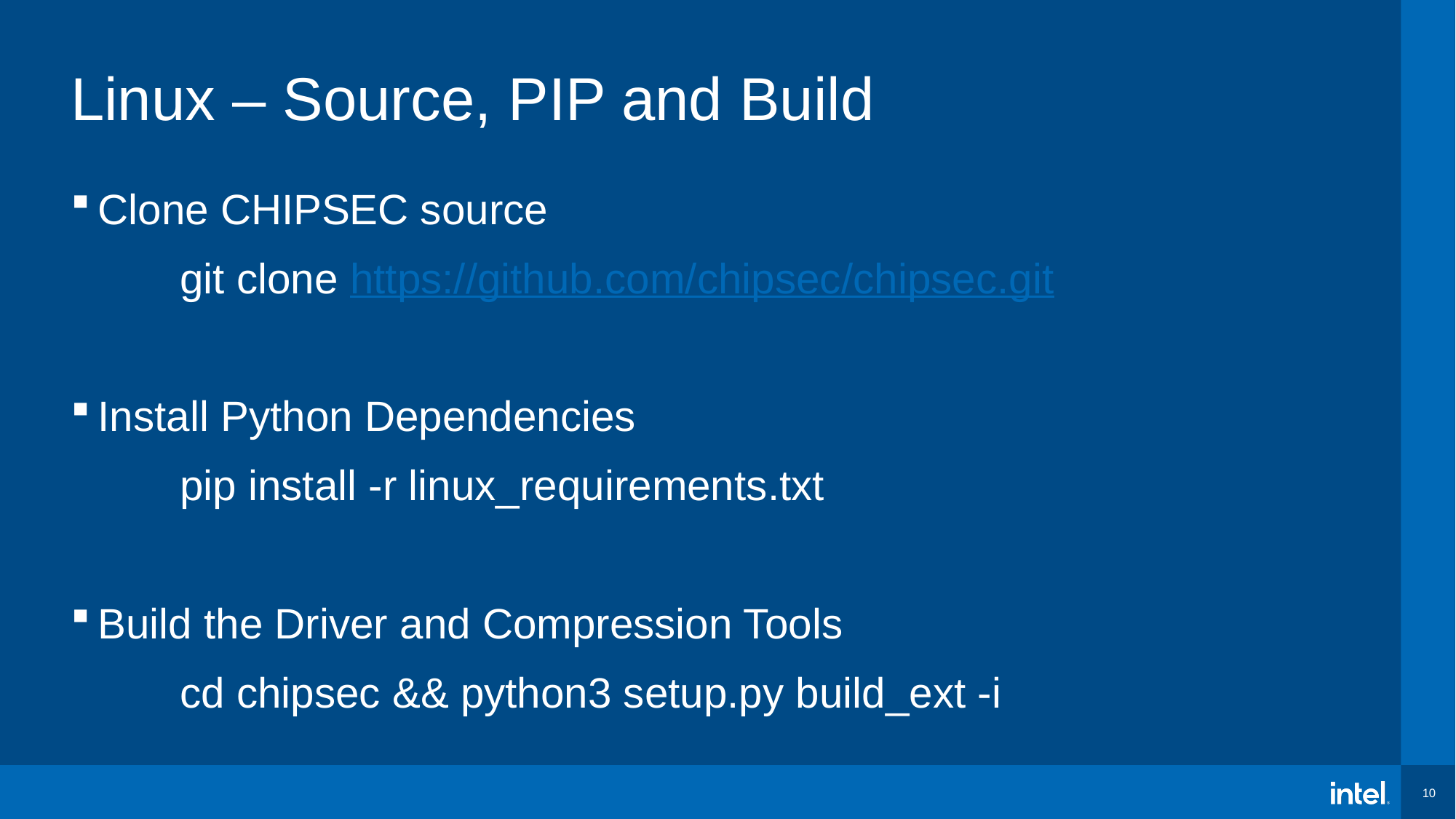

# Linux – Source, PIP and Build
Clone CHIPSEC source
	git clone https://github.com/chipsec/chipsec.git

Install Python Dependencies
	pip install -r linux_requirements.txt

Build the Driver and Compression Tools
	cd chipsec && python3 setup.py build_ext -i